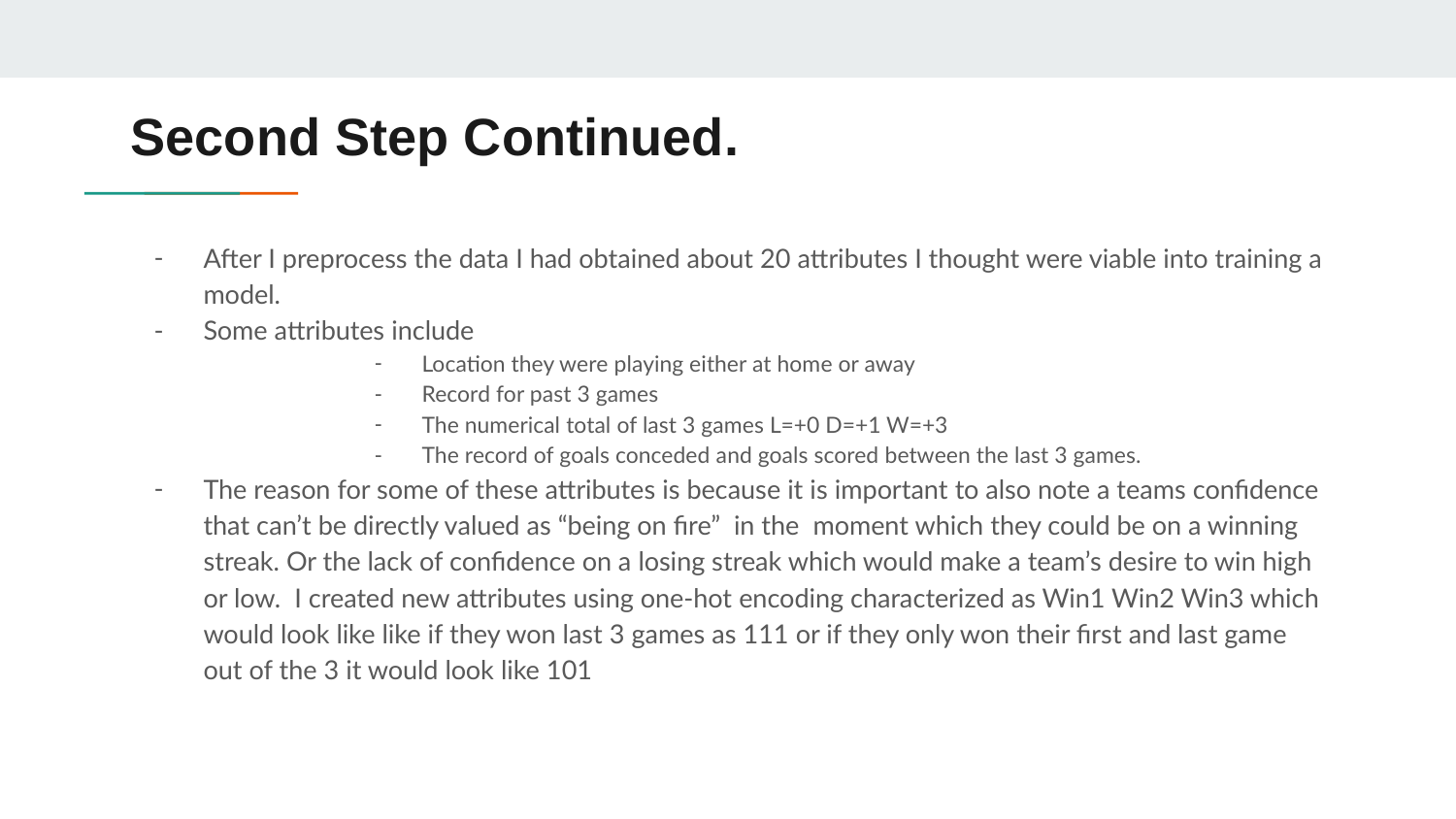

# Second Step Continued.
After I preprocess the data I had obtained about 20 attributes I thought were viable into training a model.
Some attributes include
Location they were playing either at home or away
Record for past 3 games
The numerical total of last 3 games L=+0 D=+1 W=+3
The record of goals conceded and goals scored between the last 3 games.
The reason for some of these attributes is because it is important to also note a teams confidence that can’t be directly valued as “being on fire”  in the  moment which they could be on a winning streak. Or the lack of confidence on a losing streak which would make a team’s desire to win high or low.  I created new attributes using one-hot encoding characterized as Win1 Win2 Win3 which would look like like if they won last 3 games as 111 or if they only won their first and last game out of the 3 it would look like 101